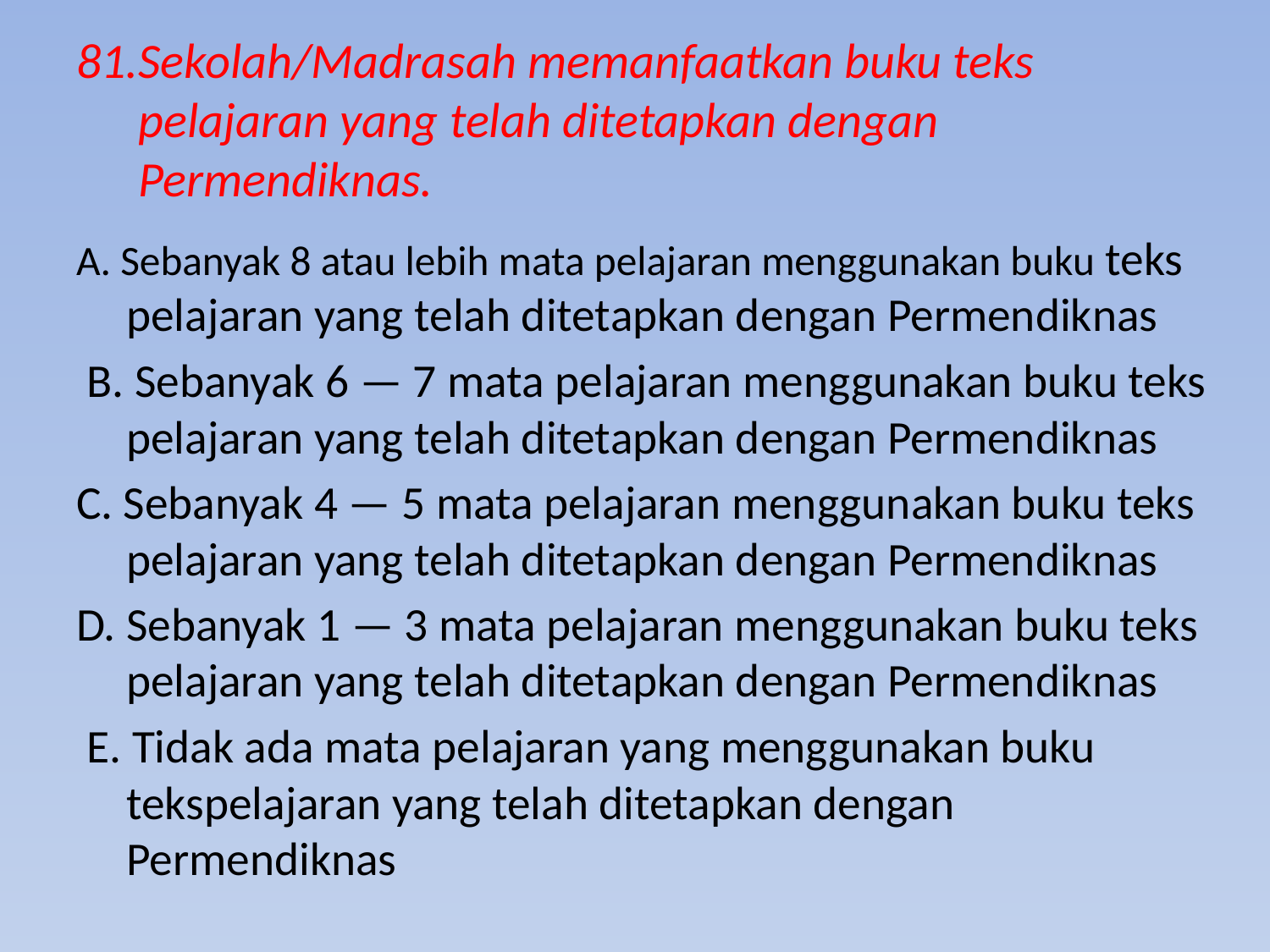

# 81.Sekolah/Madrasah memanfaatkan buku teks pelajaran yang telah ditetapkan dengan Permendiknas.
A. Sebanyak 8 atau lebih mata pelajaran menggunakan buku teks pelajaran yang telah ditetapkan dengan Permendiknas
 B. Sebanyak 6 — 7 mata pelajaran menggunakan buku teks pelajaran yang telah ditetapkan dengan Permendiknas
C. Sebanyak 4 — 5 mata pelajaran menggunakan buku teks pelajaran yang telah ditetapkan dengan Permendiknas
D. Sebanyak 1 — 3 mata pelajaran menggunakan buku teks pelajaran yang telah ditetapkan dengan Permendiknas
 E. Tidak ada mata pelajaran yang menggunakan buku tekspelajaran yang telah ditetapkan dengan Permendiknas